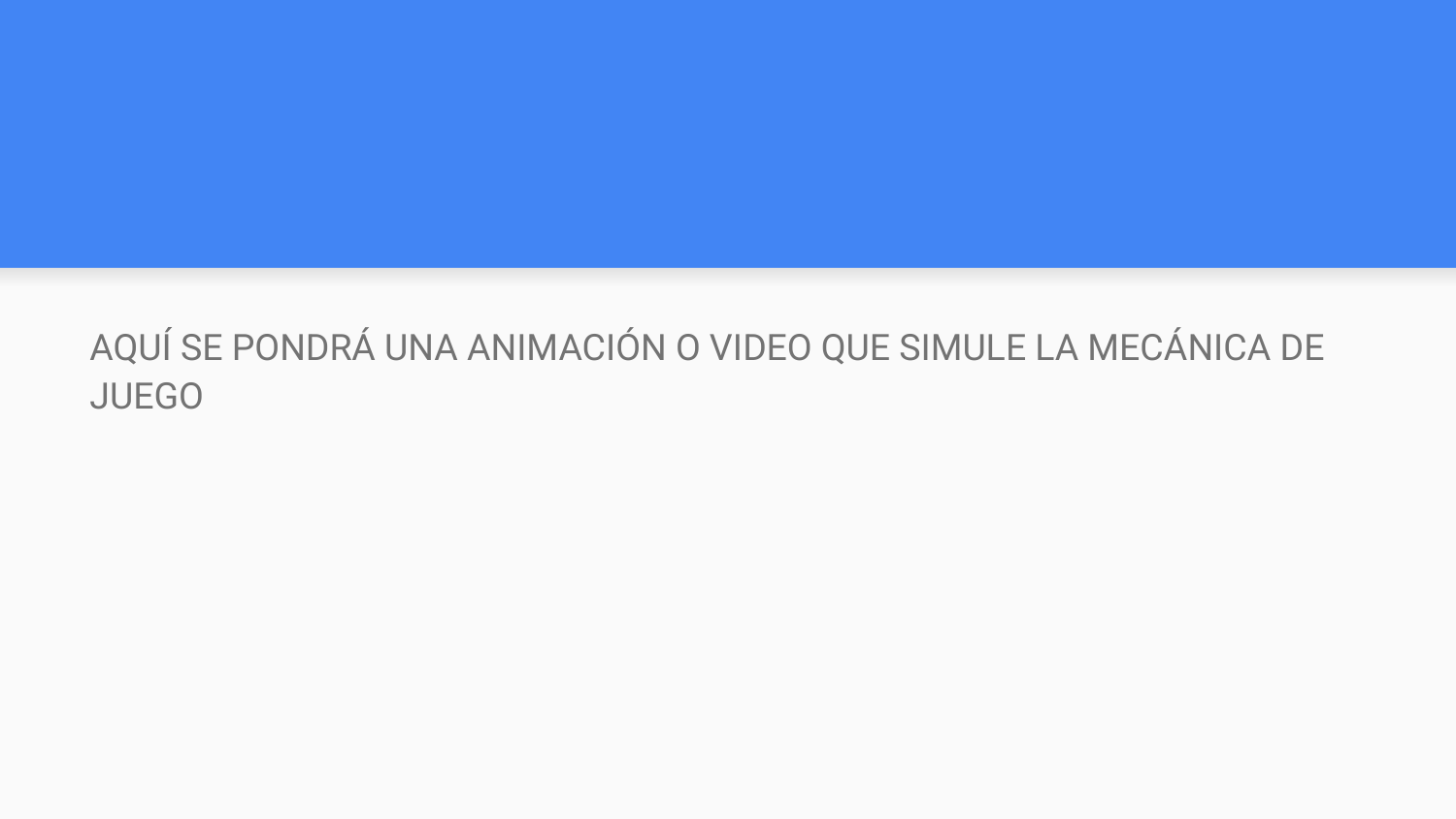

AQUÍ SE PONDRÁ UNA ANIMACIÓN O VIDEO QUE SIMULE LA MECÁNICA DE JUEGO